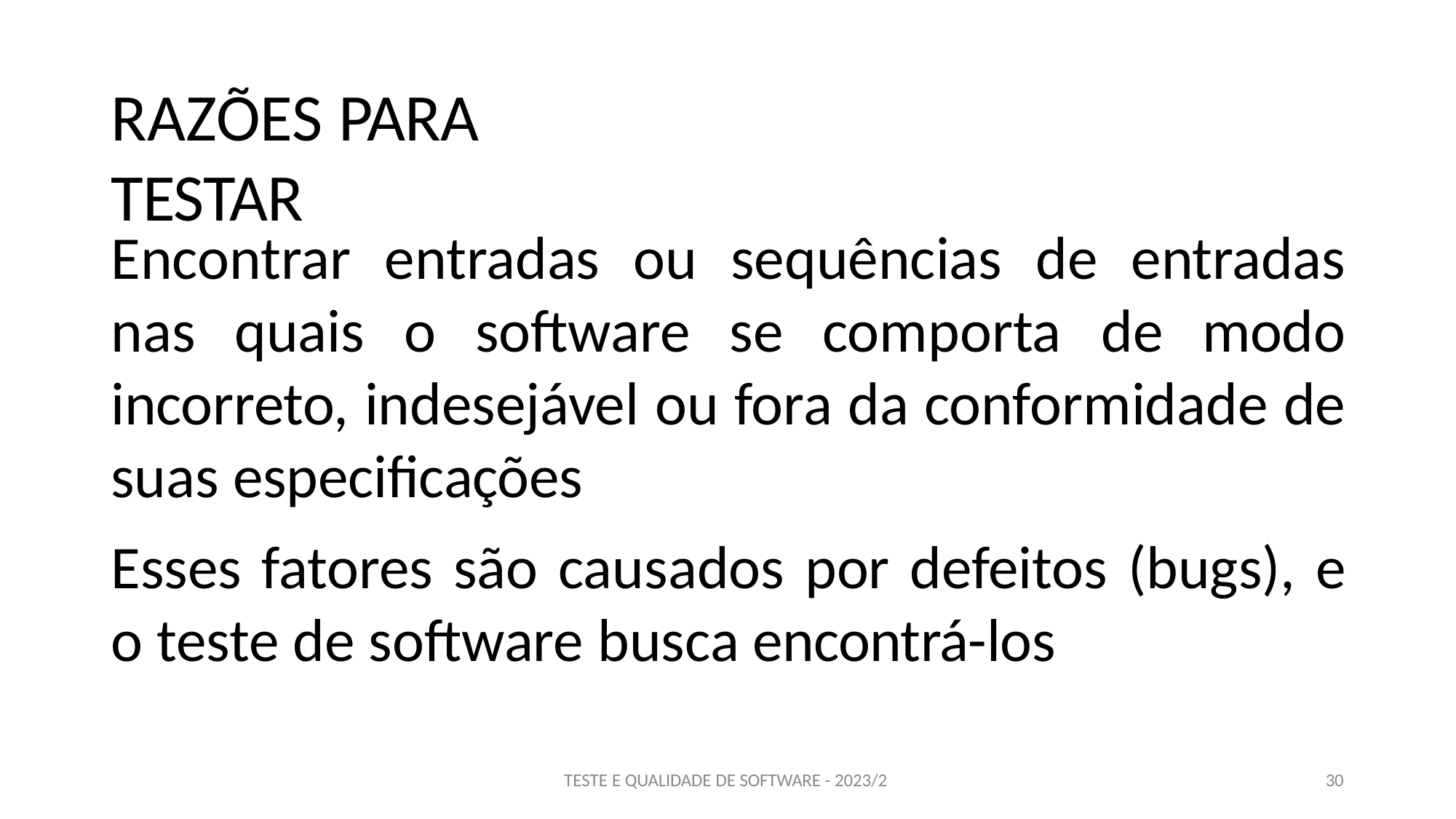

# RAZÕES PARA TESTAR
Encontrar  entradas  ou  sequências  de  entradas nas  quais  o  software  se  comporta  de  modo incorreto, indesejável ou fora da conformidade de suas especificações
Esses fatores são causados por defeitos (bugs), e o teste de software busca encontrá-los
TESTE E QUALIDADE DE SOFTWARE - 2023/2
30